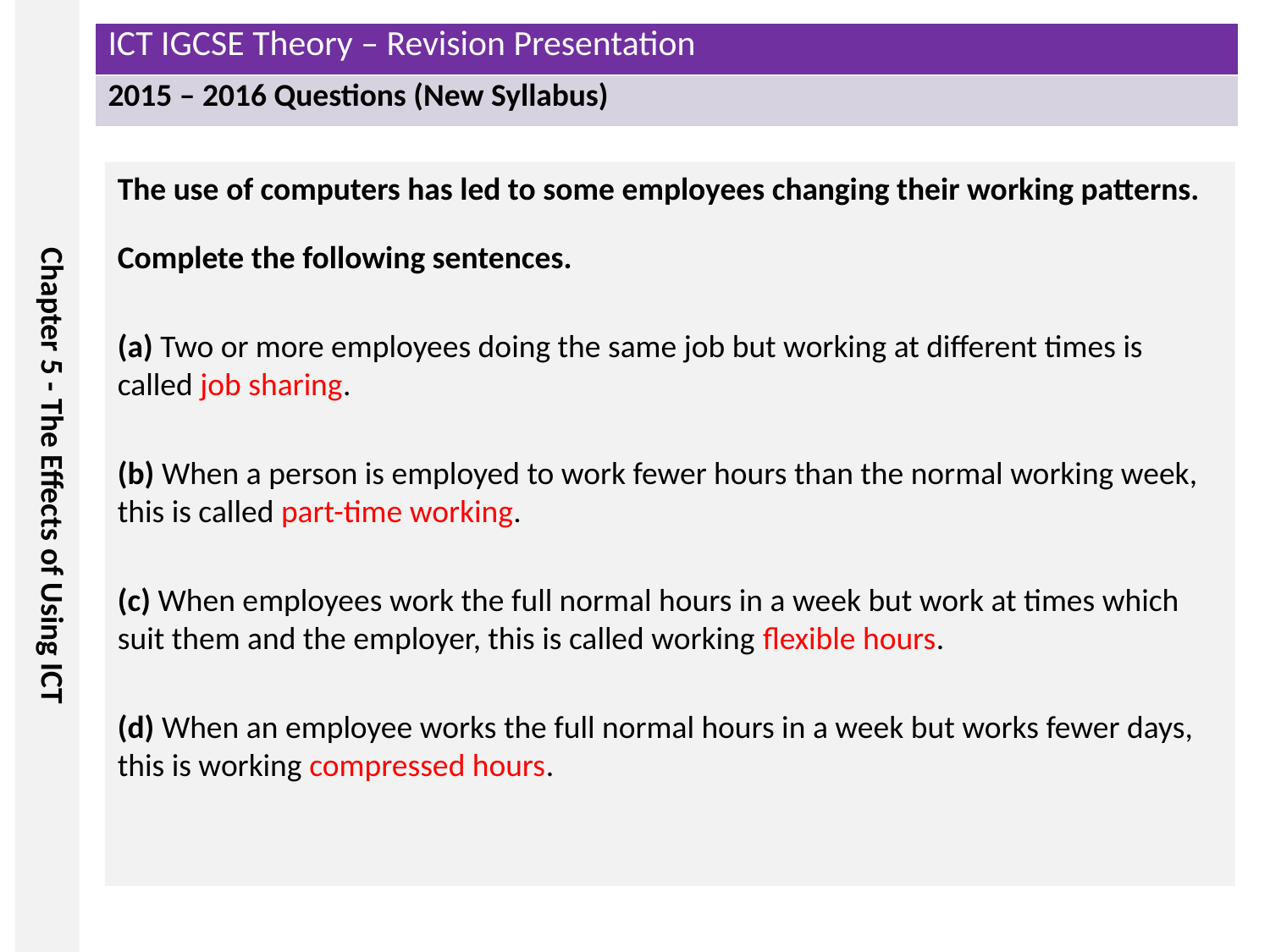

The use of computers has led to some employees changing their working patterns.

Complete the following sentences.

(a) Two or more employees doing the same job but working at different times is called job sharing.

(b) When a person is employed to work fewer hours than the normal working week, this is called part-time working.

(c) When employees work the full normal hours in a week but work at times which suit them and the employer, this is called working flexible hours.

(d) When an employee works the full normal hours in a week but works fewer days, this is working compressed hours.